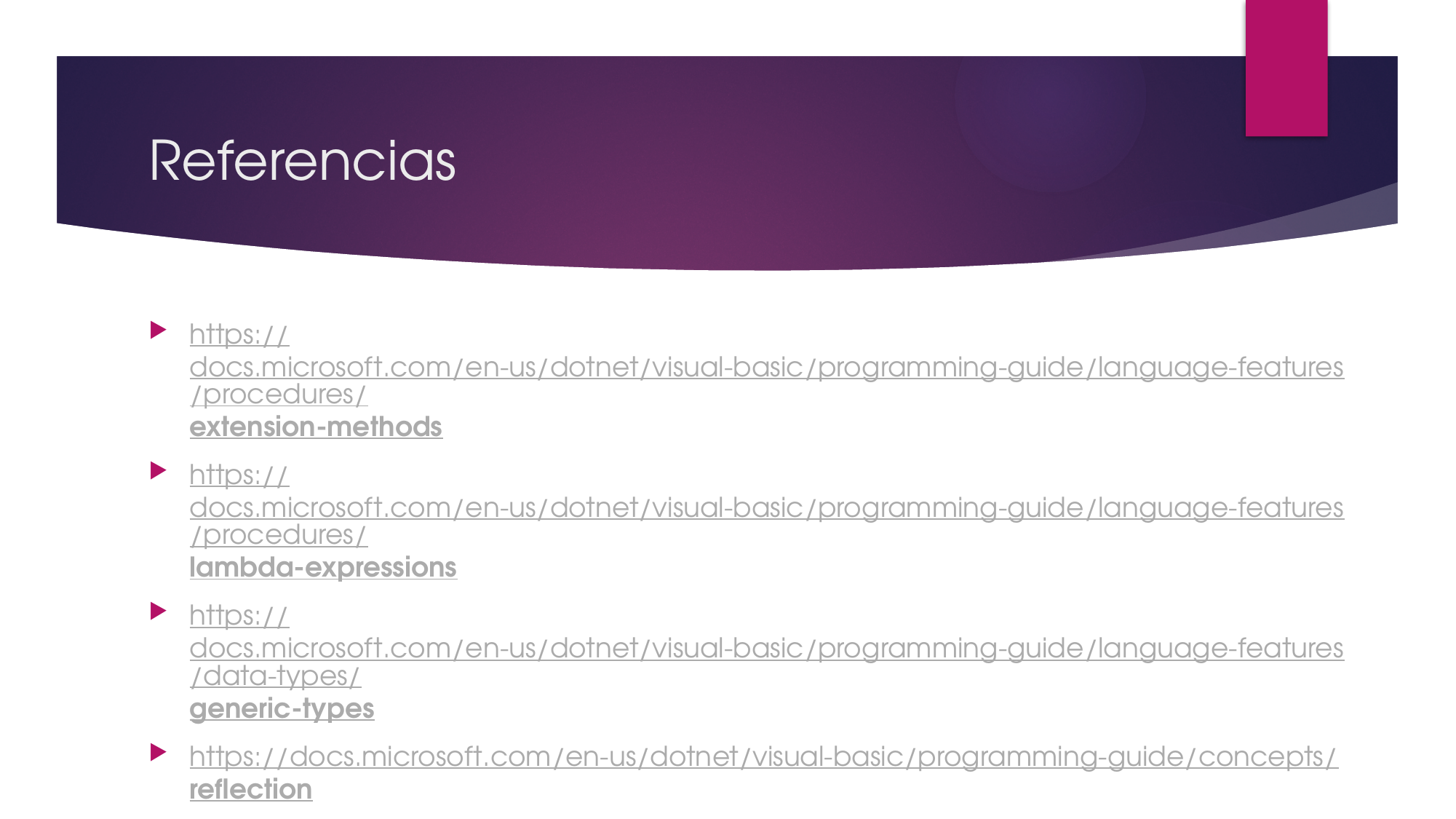

# Referencias
https://docs.microsoft.com/en-us/dotnet/visual-basic/programming-guide/language-features/procedures/extension-methods
https://docs.microsoft.com/en-us/dotnet/visual-basic/programming-guide/language-features/procedures/lambda-expressions
https://docs.microsoft.com/en-us/dotnet/visual-basic/programming-guide/language-features/data-types/generic-types
https://docs.microsoft.com/en-us/dotnet/visual-basic/programming-guide/concepts/reflection
https://docs.microsoft.com/en-us/dotnet/visual-basic/programming-guide/language-features/objects-and-classes/anonymous-types